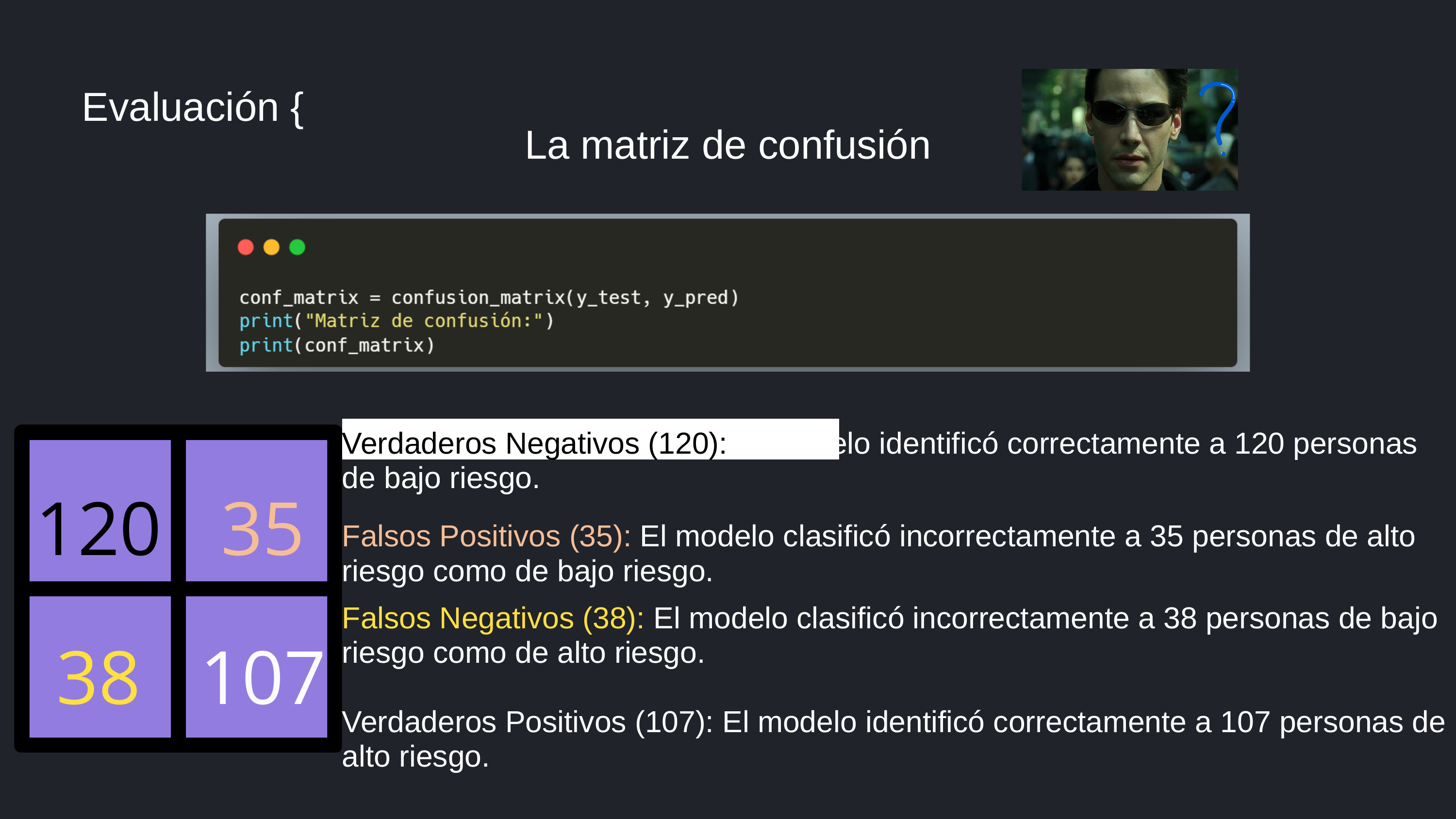

Evaluación {
La matriz de confusión

Verdaderos Negativos (120): El modelo identificó correctamente a 120 personas de bajo riesgo.
120
35
Falsos Positivos (35): El modelo clasificó incorrectamente a 35 personas de alto riesgo como de bajo riesgo.
Falsos Negativos (38): El modelo clasificó incorrectamente a 38 personas de bajo riesgo como de alto riesgo.

Verdaderos Positivos (107): El modelo identificó correctamente a 107 personas de alto riesgo.
38
107